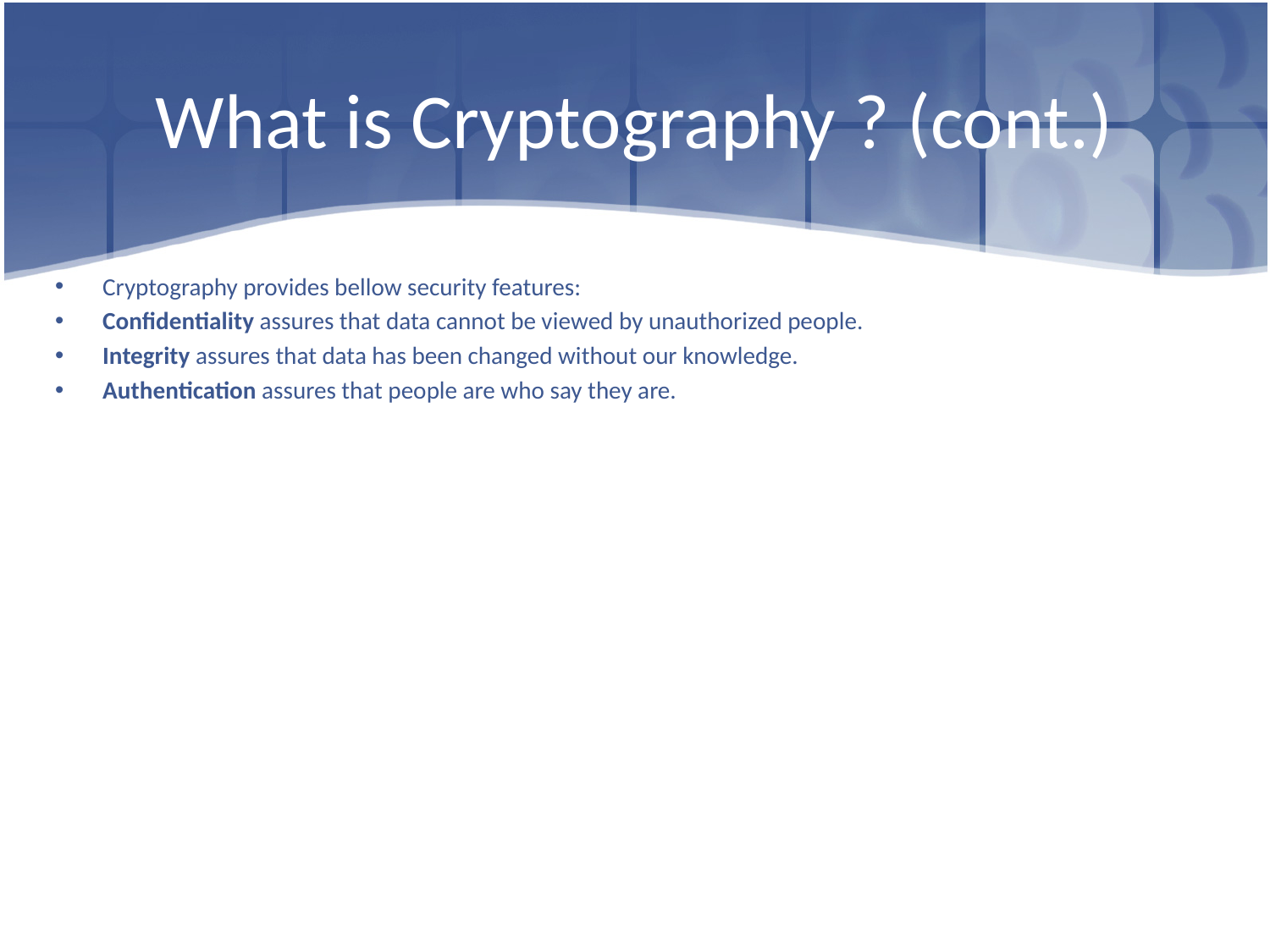

# What is Cryptography ? (cont.)
Cryptography provides bellow security features:
Confidentiality assures that data cannot be viewed by unauthorized people.
Integrity assures that data has been changed without our knowledge.
Authentication assures that people are who say they are.